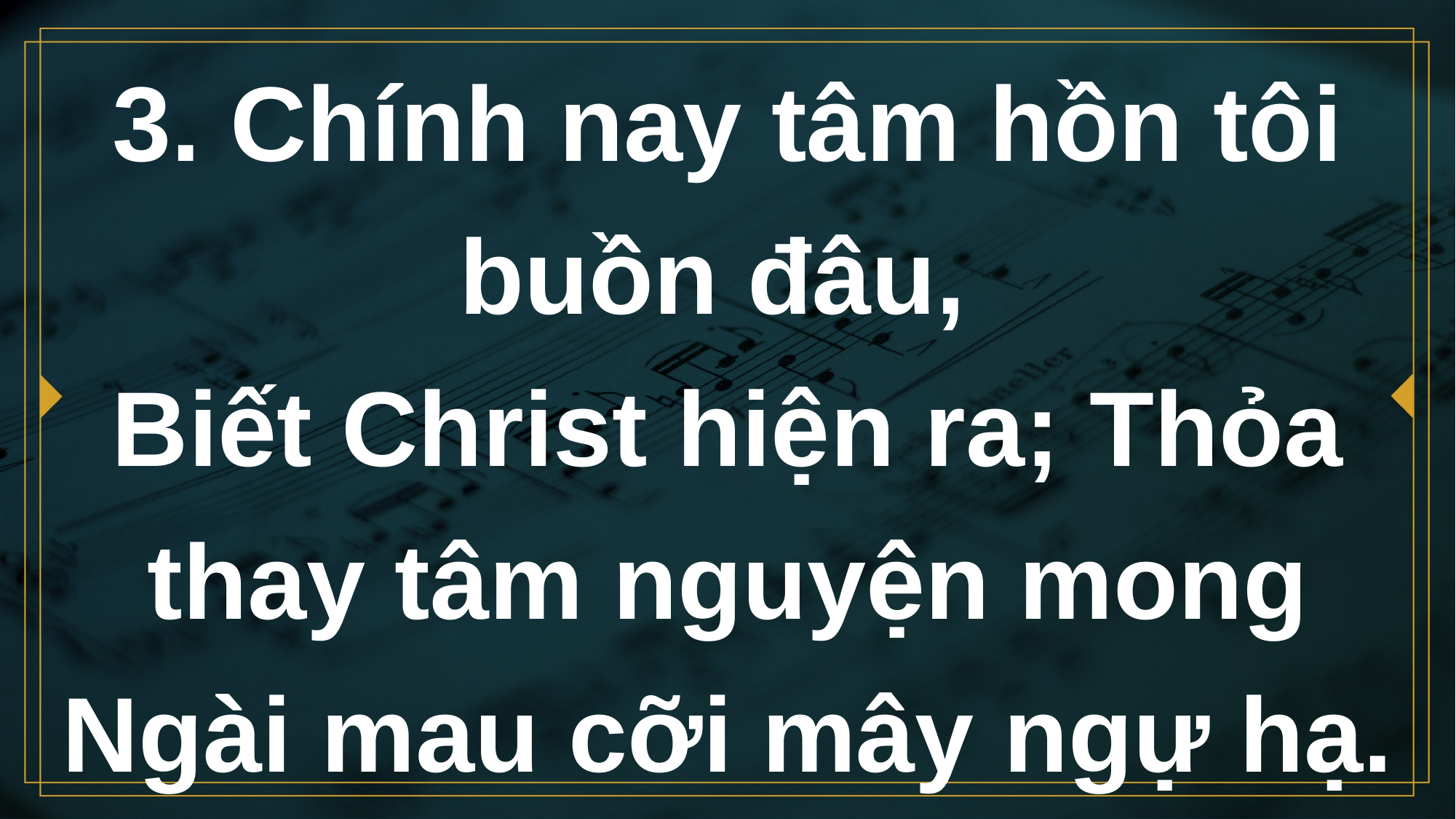

# 3. Chính nay tâm hồn tôi buồn đâu, Biết Christ hiện ra; Thỏa thay tâm nguyện mong Ngài mau cỡi mây ngự hạ.